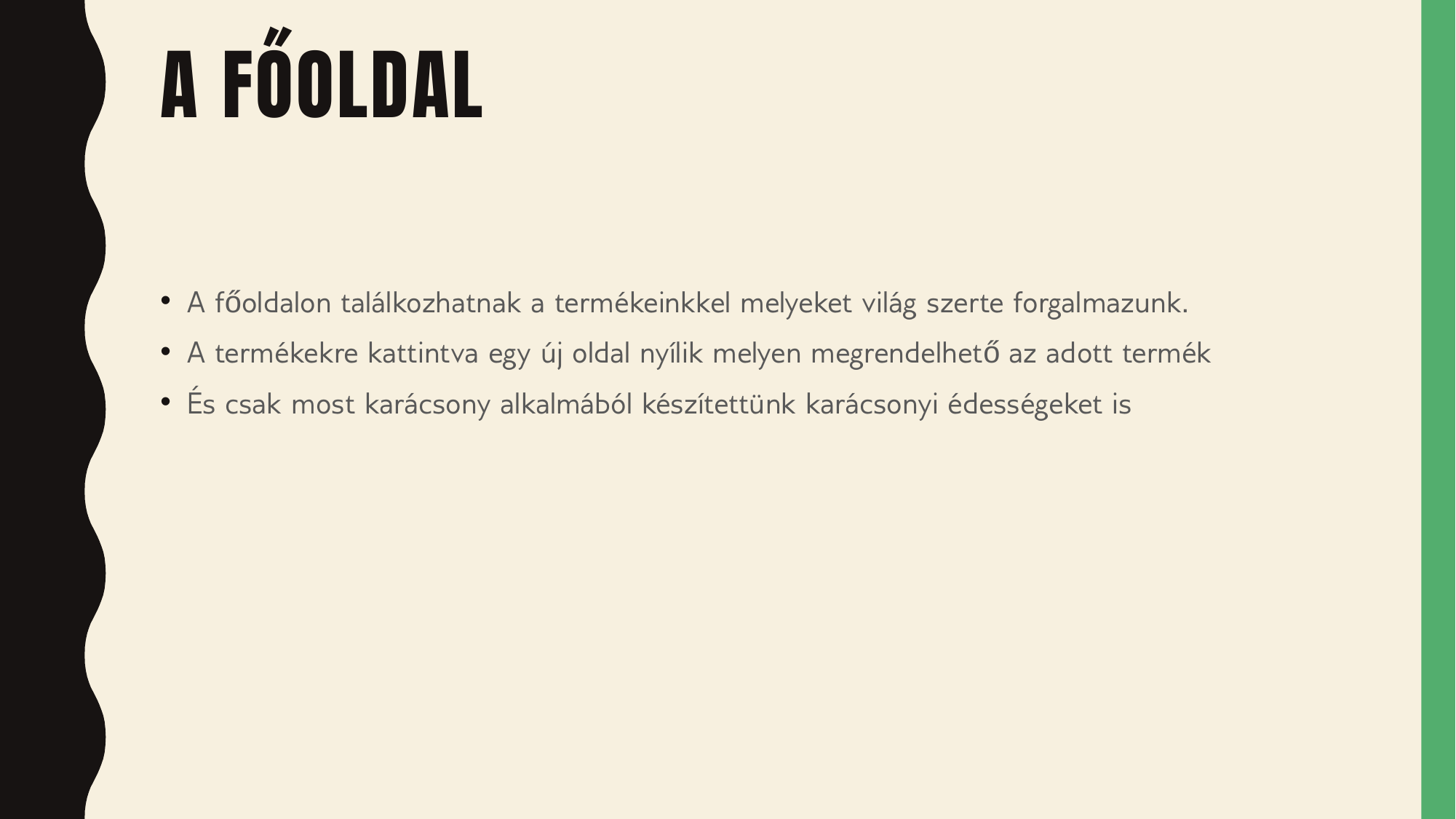

# A főoldal
A főoldalon találkozhatnak a termékeinkkel melyeket világ szerte forgalmazunk.
A termékekre kattintva egy új oldal nyílik melyen megrendelhető az adott termék
És csak most karácsony alkalmából készítettünk karácsonyi édességeket is